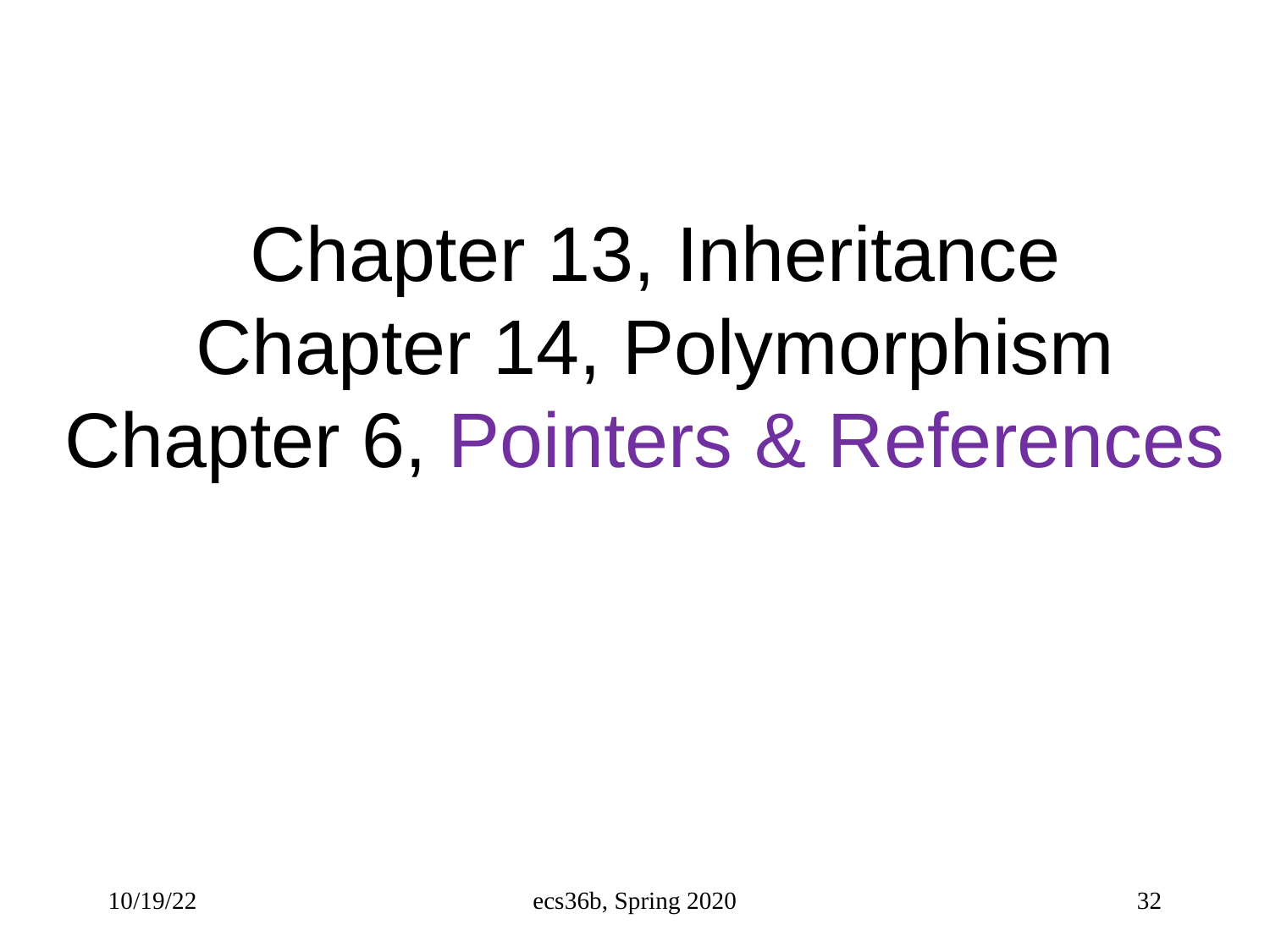

Chapter 13, Inheritance
Chapter 14, Polymorphism
Chapter 6, Pointers & References
10/19/22
ecs36b, Spring 2020
32